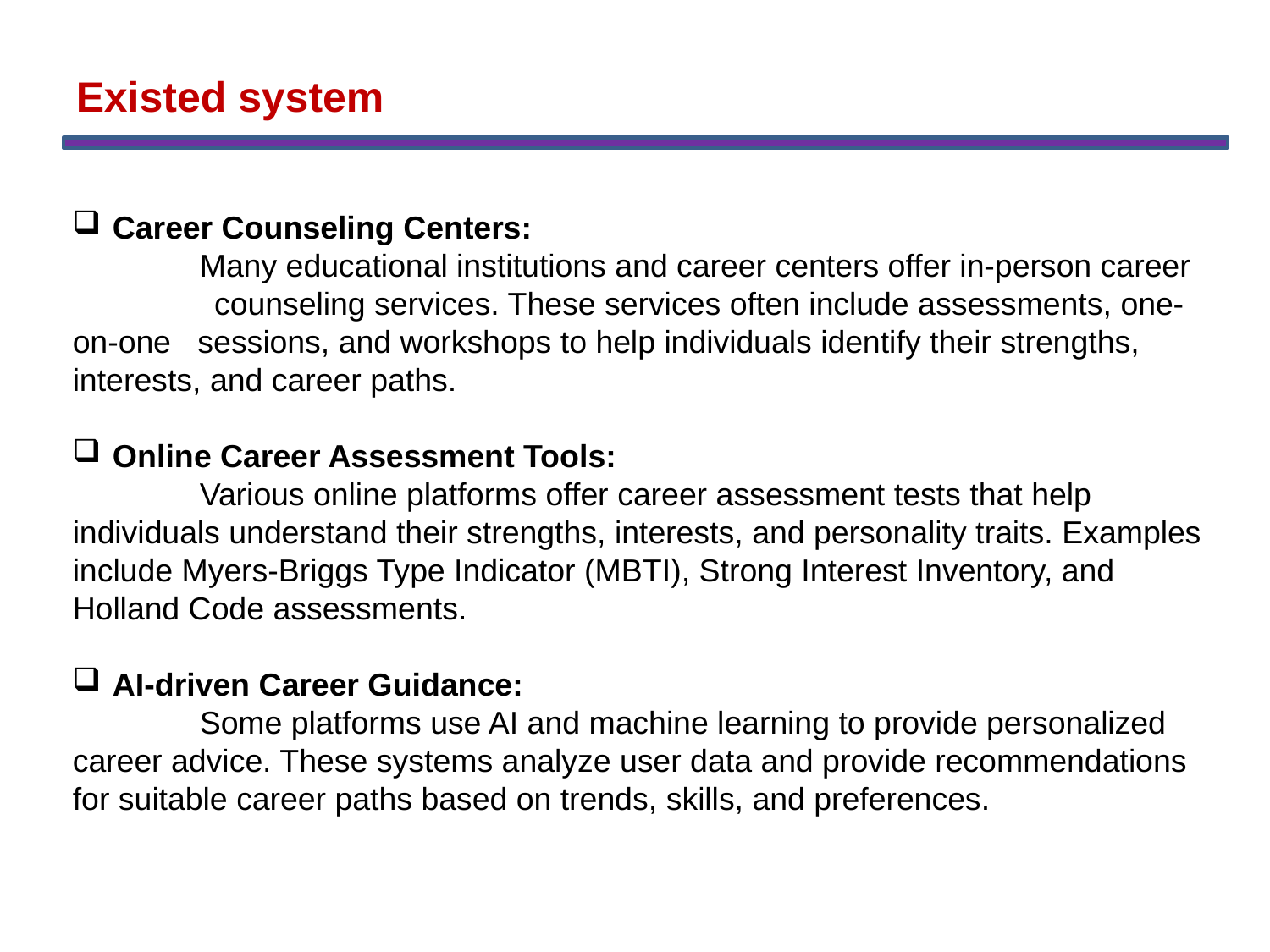

Existed system

Career Counseling Centers:
	Many educational institutions and career centers offer in-person career                   counseling services. These services often include assessments, one-on-one   sessions, and workshops to help individuals identify their strengths, interests, and career paths.

Online Career Assessment Tools:
	Various online platforms offer career assessment tests that help individuals understand their strengths, interests, and personality traits. Examples include Myers-Briggs Type Indicator (MBTI), Strong Interest Inventory, and Holland Code assessments.

AI-driven Career Guidance:
	Some platforms use AI and machine learning to provide personalized career advice. These systems analyze user data and provide recommendations for suitable career paths based on trends, skills, and preferences.